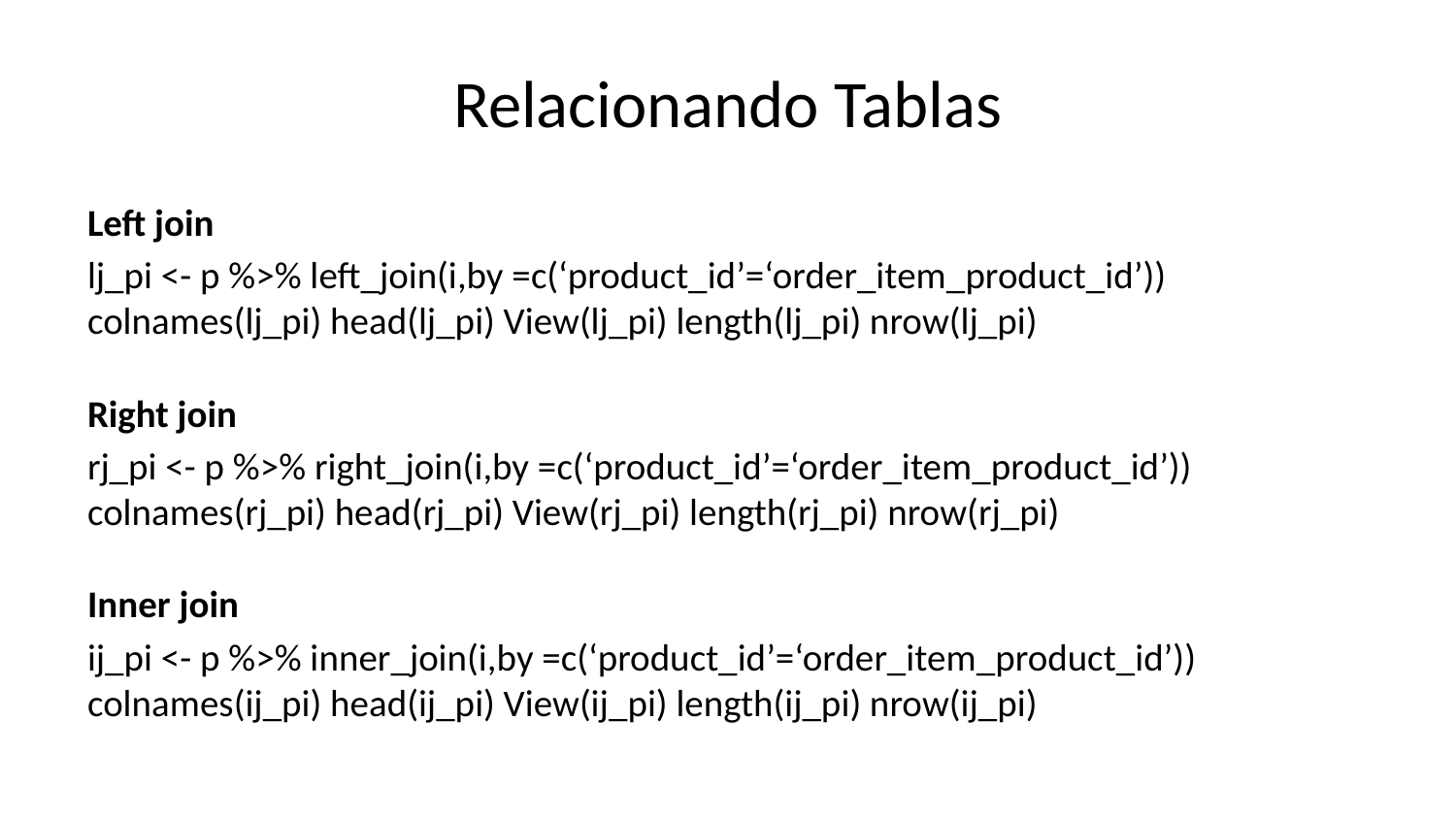

# Relacionando Tablas
Left join
lj_pi <- p %>% left_join(i,by =c(‘product_id’=‘order_item_product_id’)) colnames(lj_pi) head(lj_pi) View(lj_pi) length(lj_pi) nrow(lj_pi)
Right join
rj_pi <- p %>% right_join(i,by =c(‘product_id’=‘order_item_product_id’)) colnames(rj_pi) head(rj_pi) View(rj_pi) length(rj_pi) nrow(rj_pi)
Inner join
ij_pi <- p %>% inner_join(i,by =c(‘product_id’=‘order_item_product_id’)) colnames(ij_pi) head(ij_pi) View(ij_pi) length(ij_pi) nrow(ij_pi)